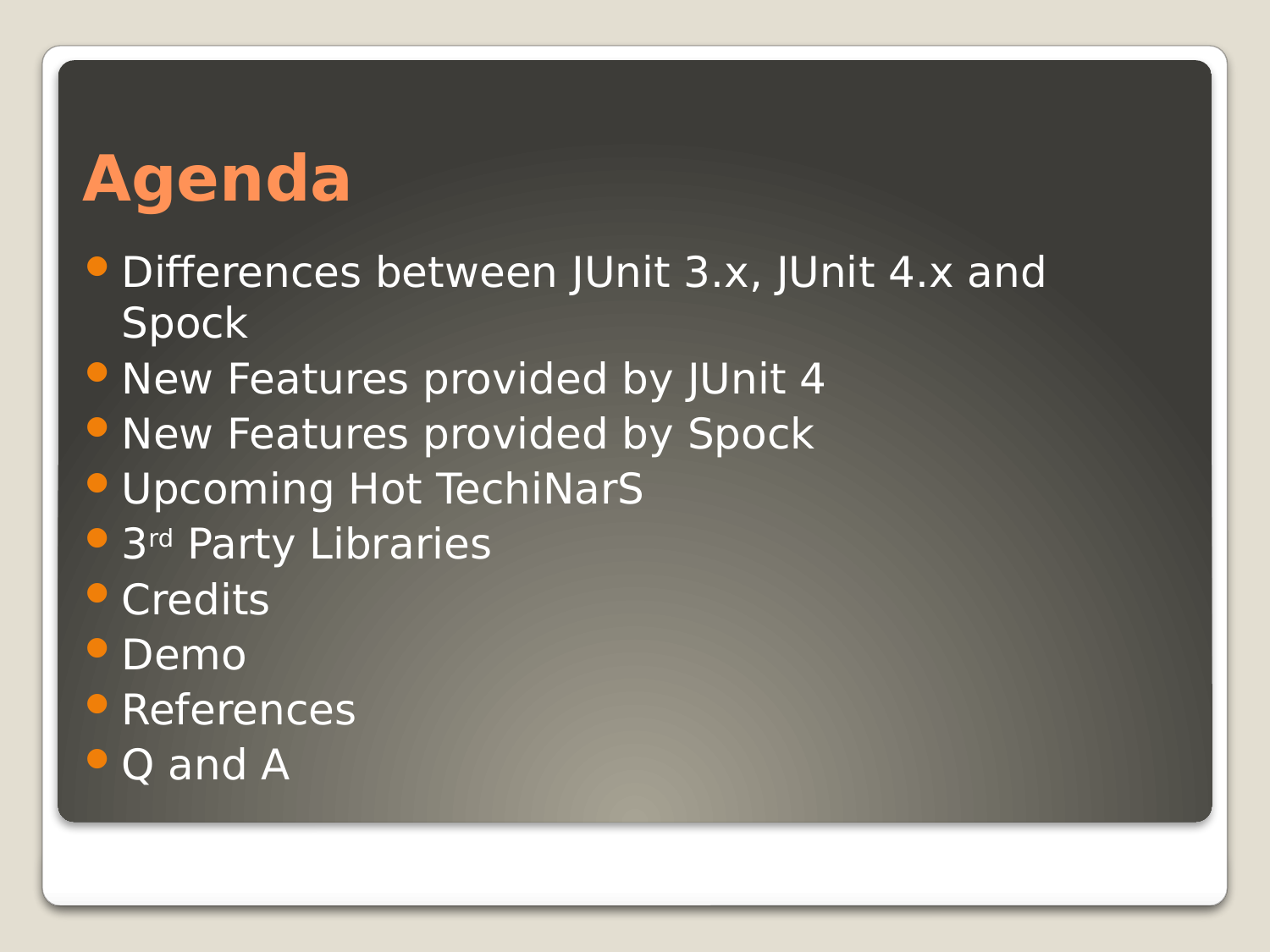

# Agenda
Differences between JUnit 3.x, JUnit 4.x and Spock
New Features provided by JUnit 4
New Features provided by Spock
Upcoming Hot TechiNarS
3rd Party Libraries
Credits
Demo
References
Q and A